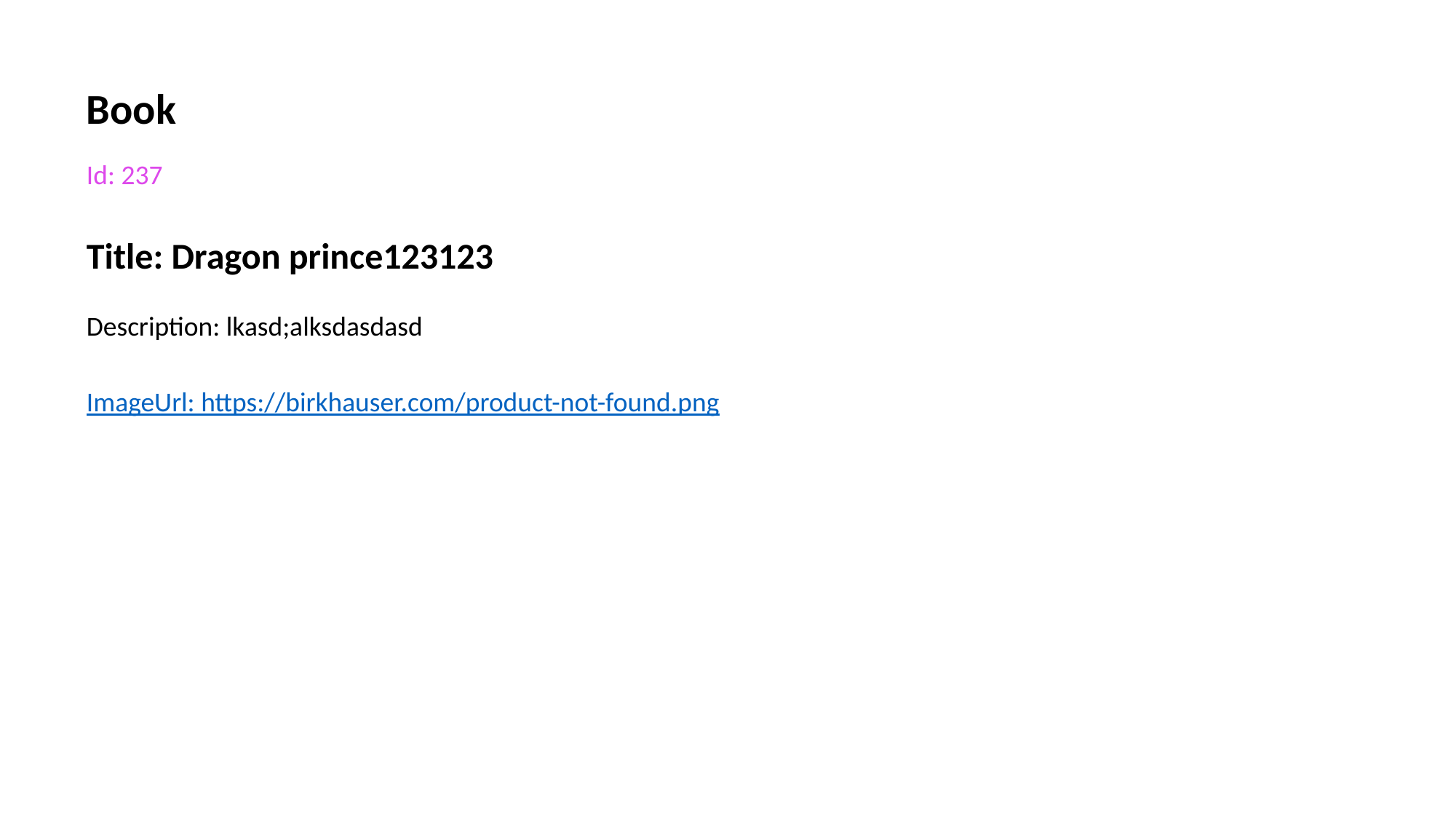

Book
Id: 237
Title: Dragon prince123123
Description: lkasd;alksdasdasd
ImageUrl: https://birkhauser.com/product-not-found.png